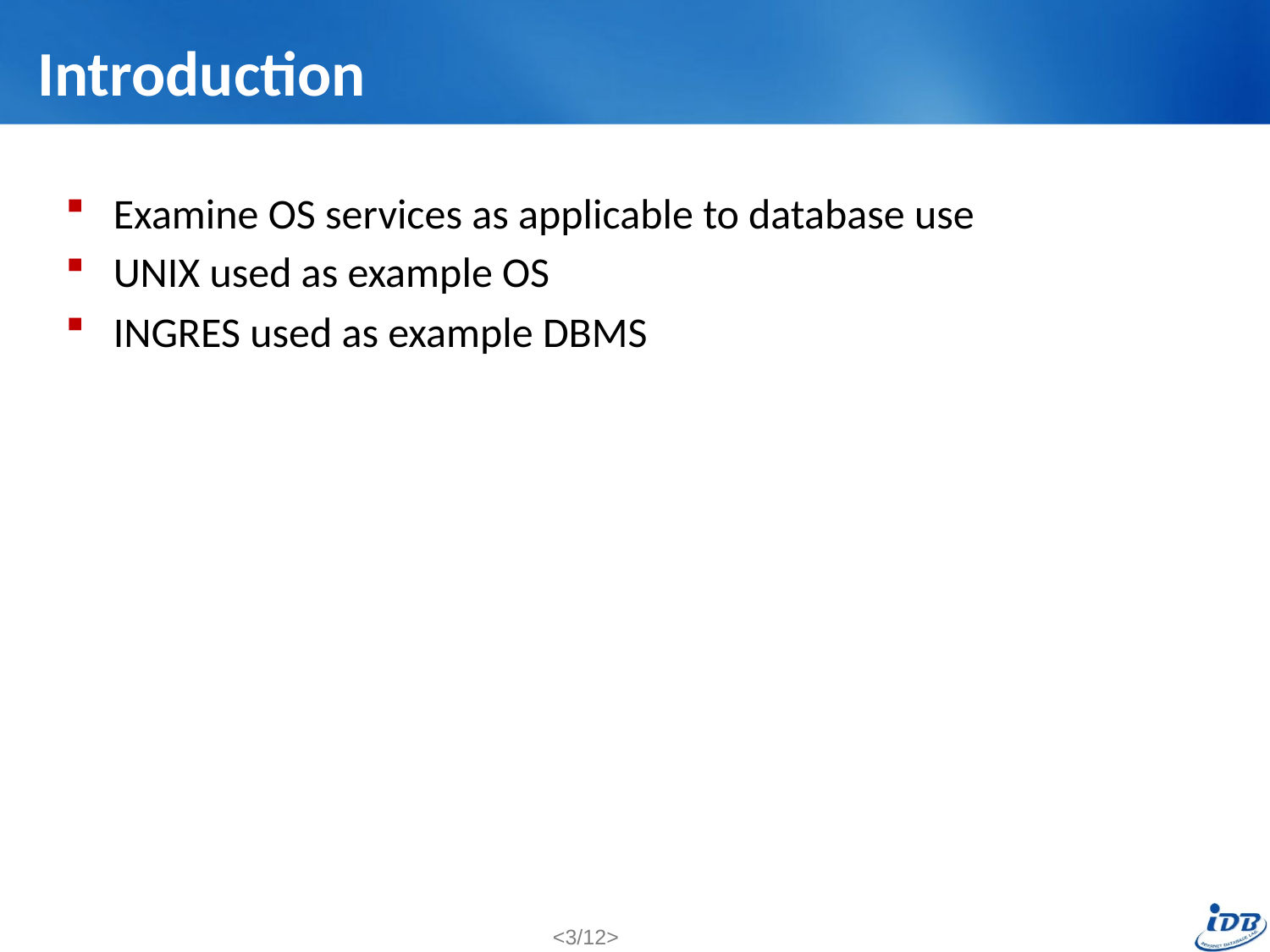

# Introduction
Examine OS services as applicable to database use
UNIX used as example OS
INGRES used as example DBMS